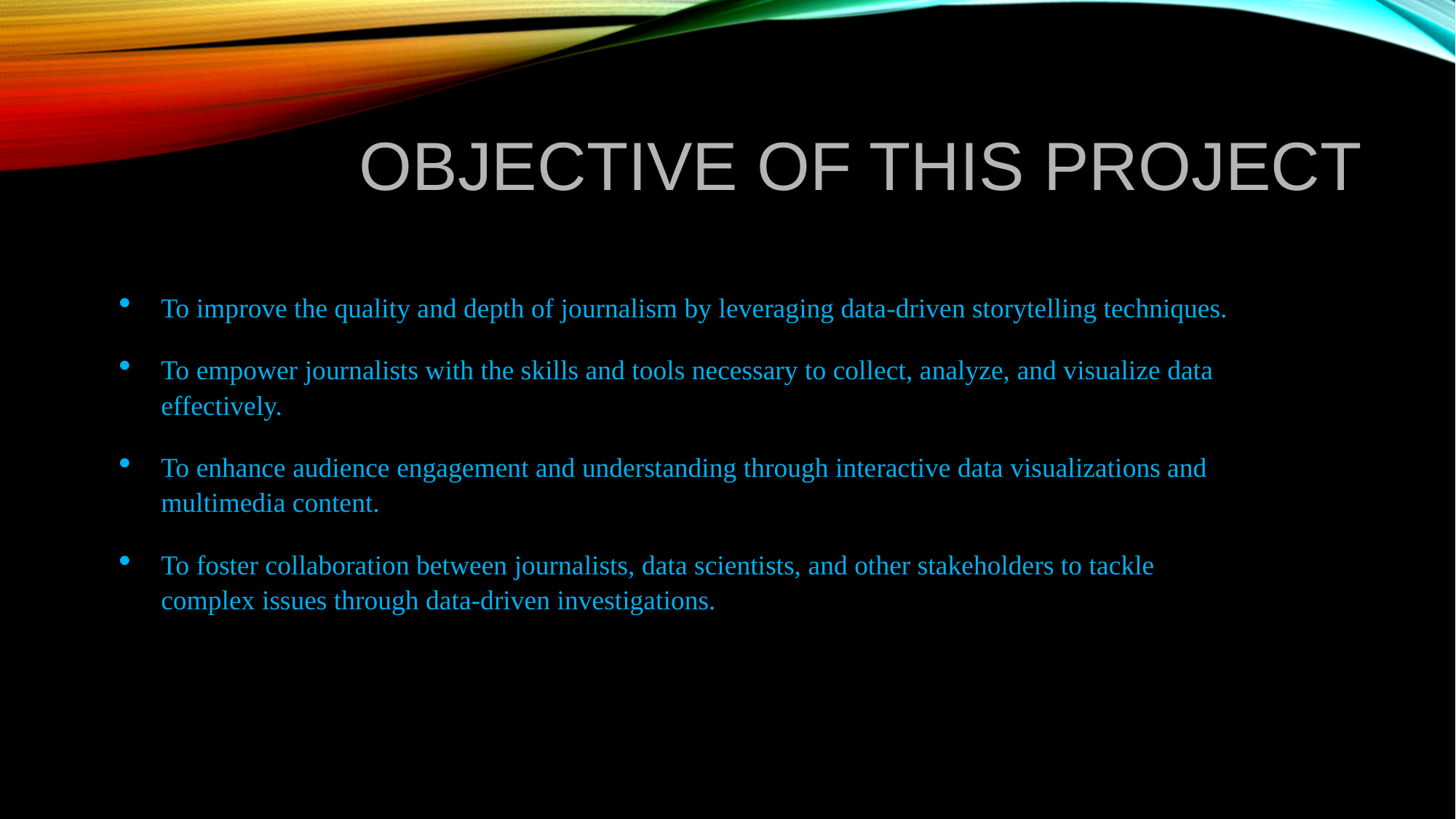

# Objective of this project
To improve the quality and depth of journalism by leveraging data-driven storytelling techniques.
To empower journalists with the skills and tools necessary to collect, analyze, and visualize data effectively.
To enhance audience engagement and understanding through interactive data visualizations and multimedia content.
To foster collaboration between journalists, data scientists, and other stakeholders to tackle complex issues through data-driven investigations.